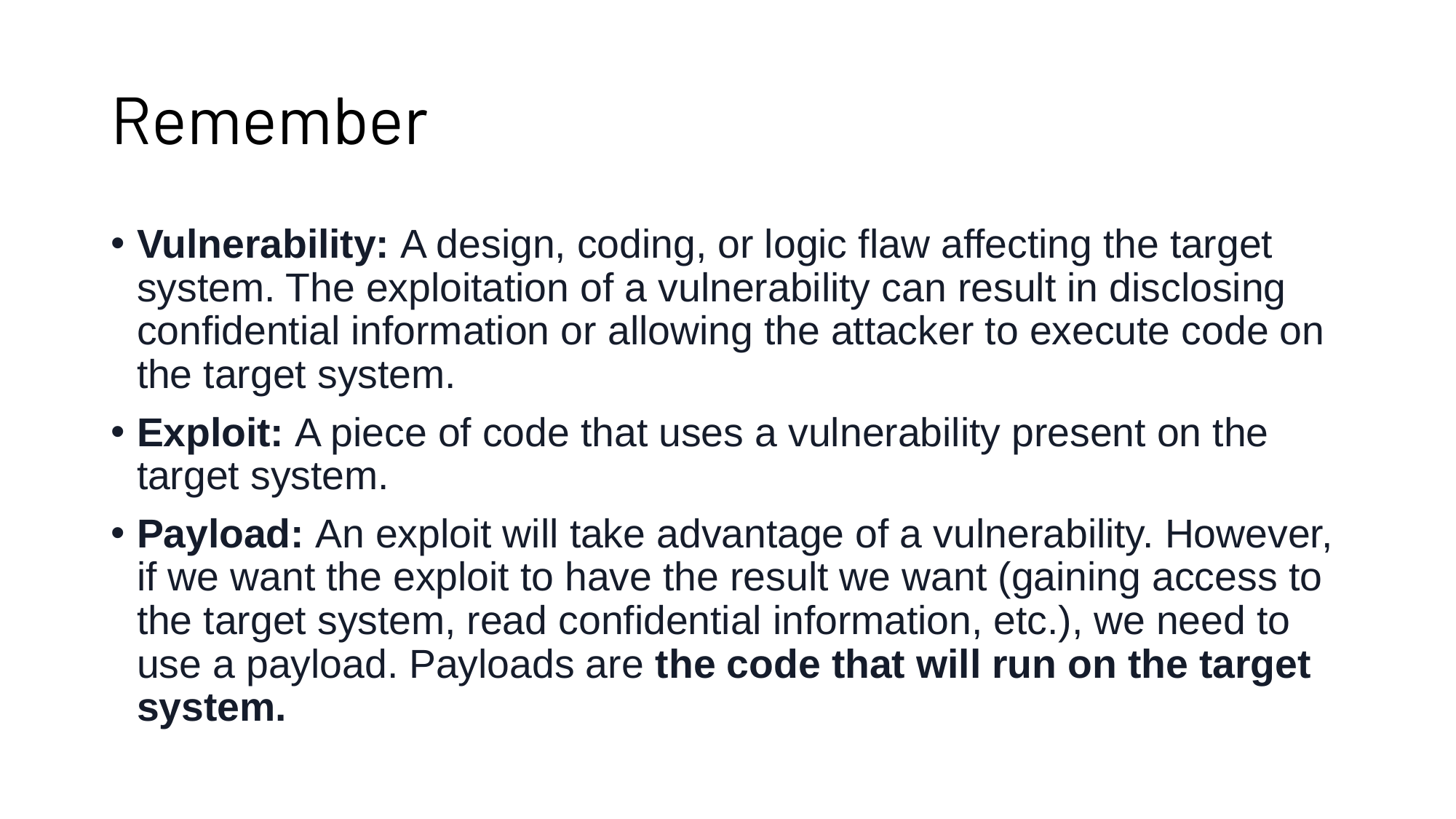

# Remember
Vulnerability: A design, coding, or logic flaw affecting the target system. The exploitation of a vulnerability can result in disclosing confidential information or allowing the attacker to execute code on the target system.
Exploit: A piece of code that uses a vulnerability present on the target system.
Payload: An exploit will take advantage of a vulnerability. However, if we want the exploit to have the result we want (gaining access to the target system, read confidential information, etc.), we need to use a payload. Payloads are the code that will run on the target system.